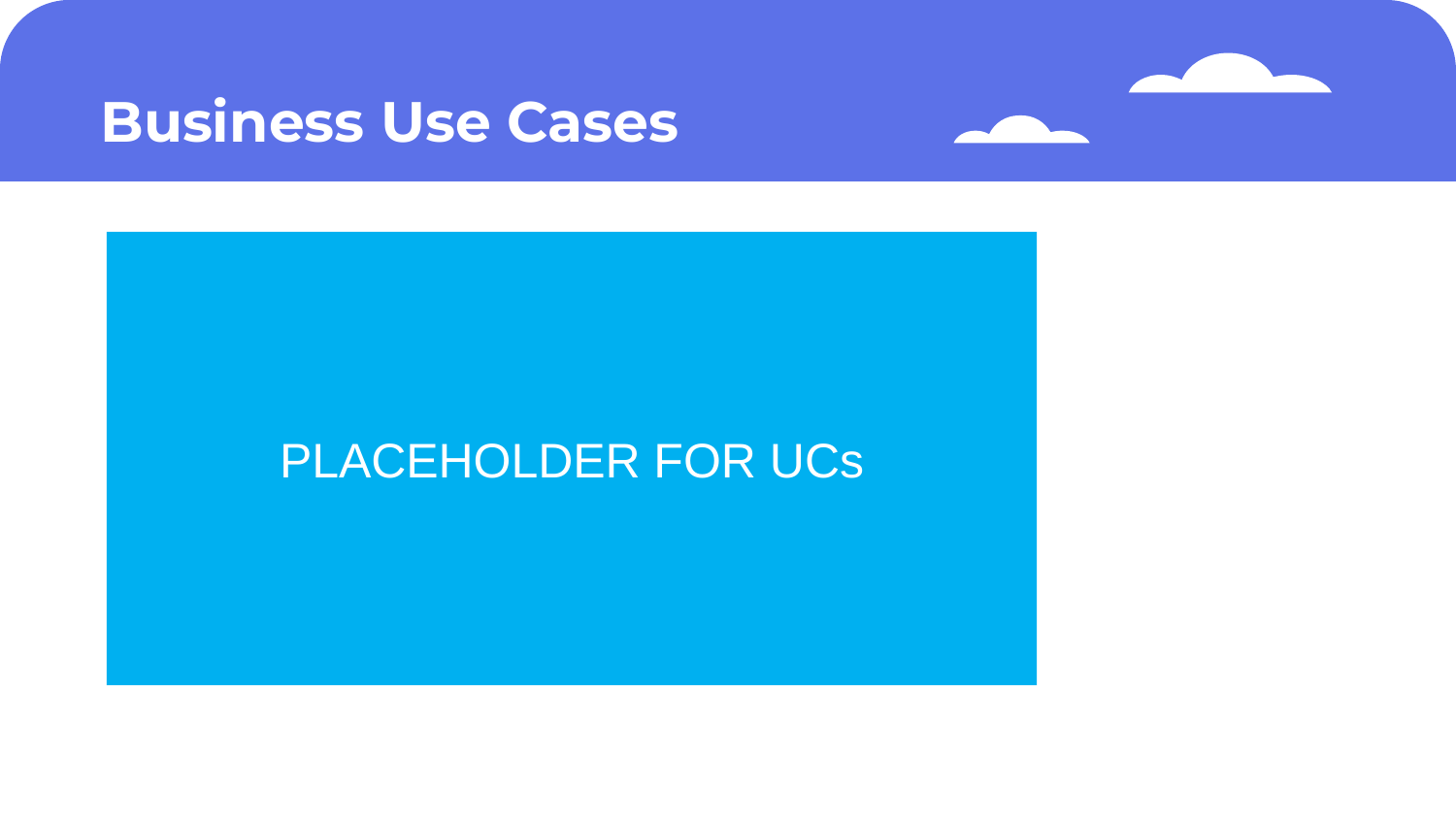

# Business Use Cases
PLACEHOLDER FOR UCs